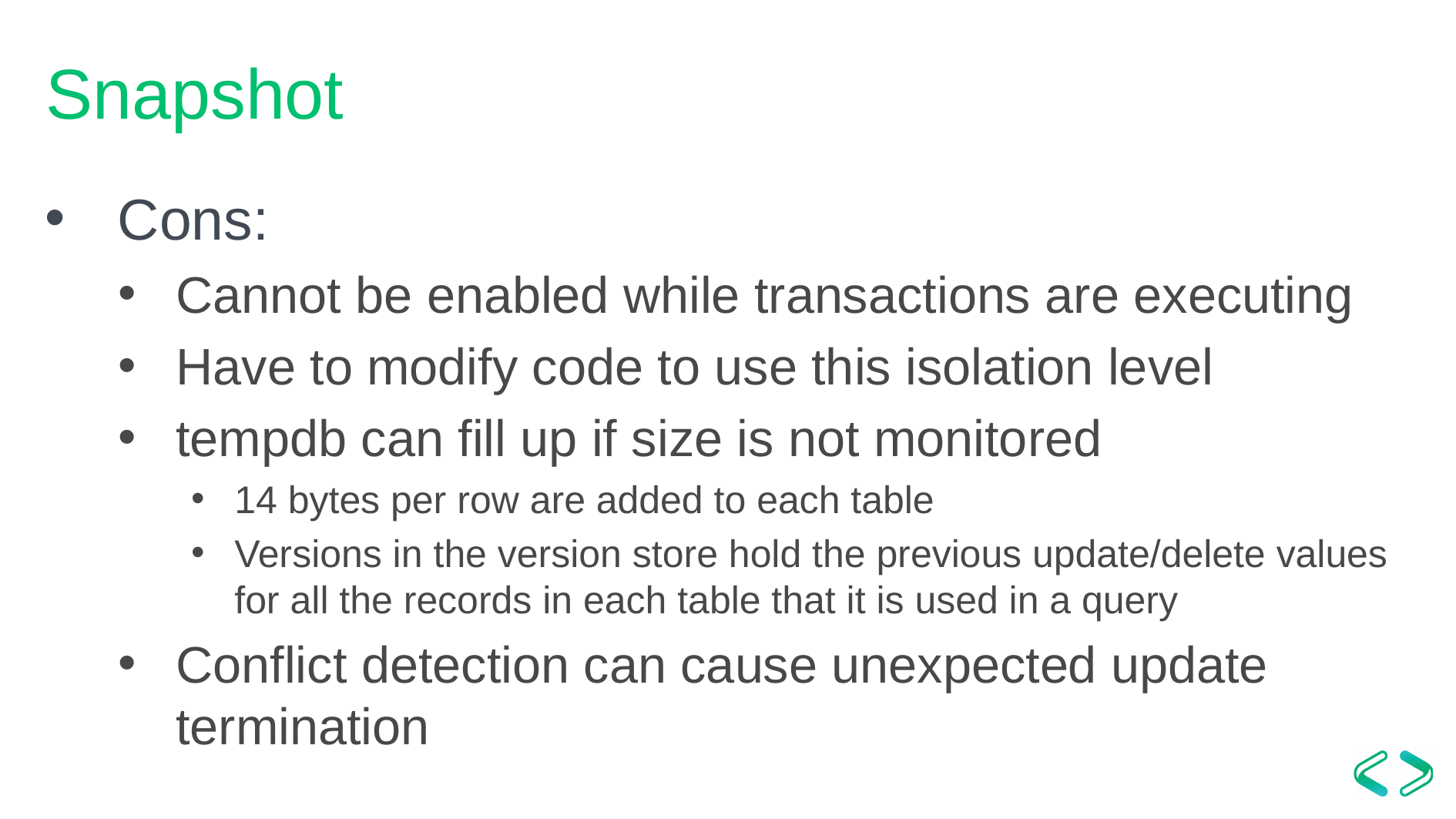

# Snapshot
Cons:
Cannot be enabled while transactions are executing
Have to modify code to use this isolation level
tempdb can fill up if size is not monitored
14 bytes per row are added to each table
Versions in the version store hold the previous update/delete values for all the records in each table that it is used in a query
Conflict detection can cause unexpected update termination